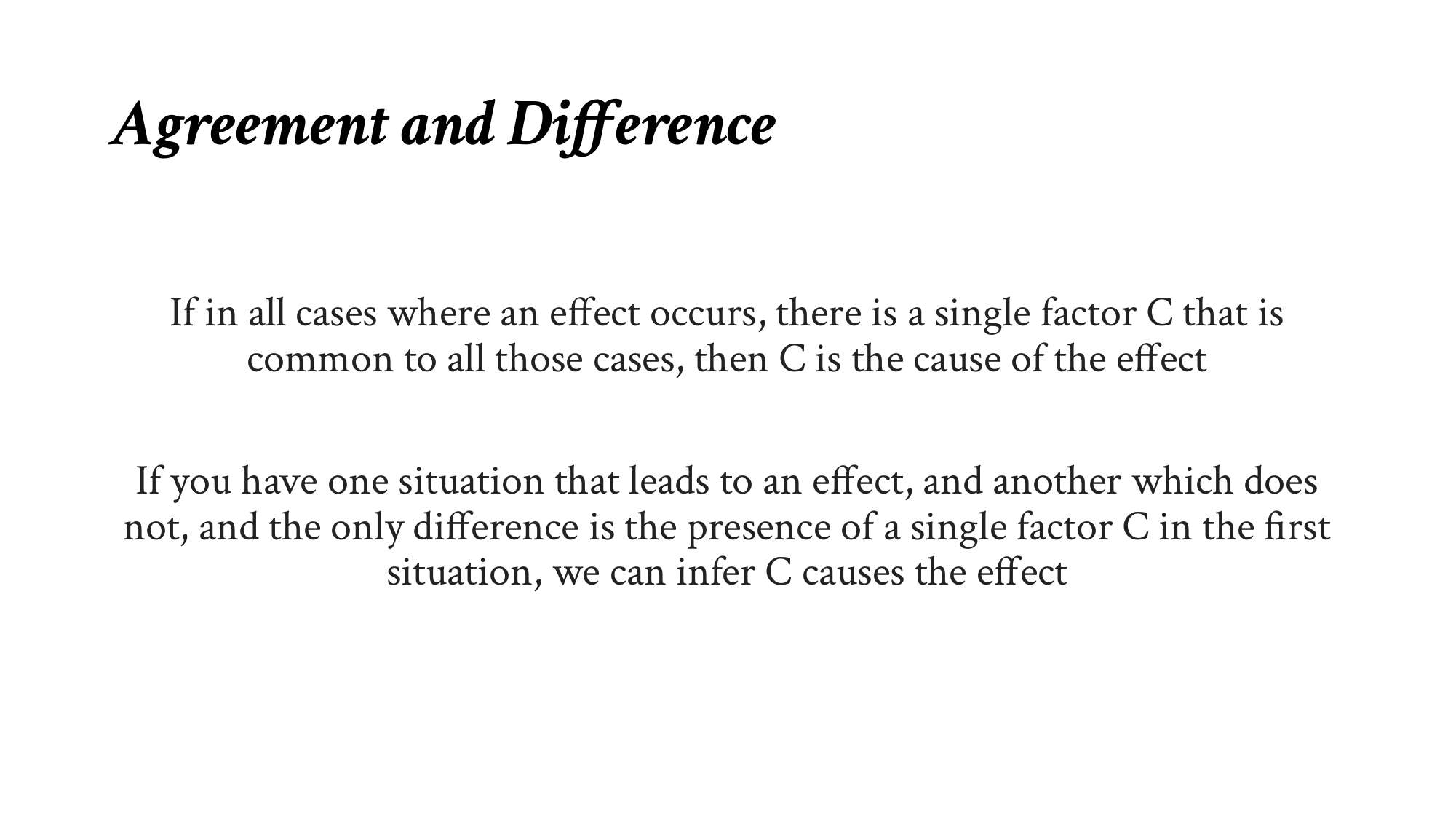

# Agreement and Difference

If in all cases where an effect occurs, there is a single factor C that is common to all those cases, then C is the cause of the effect

If you have one situation that leads to an effect, and another which does not, and the only difference is the presence of a single factor C in the first situation, we can infer C causes the effect